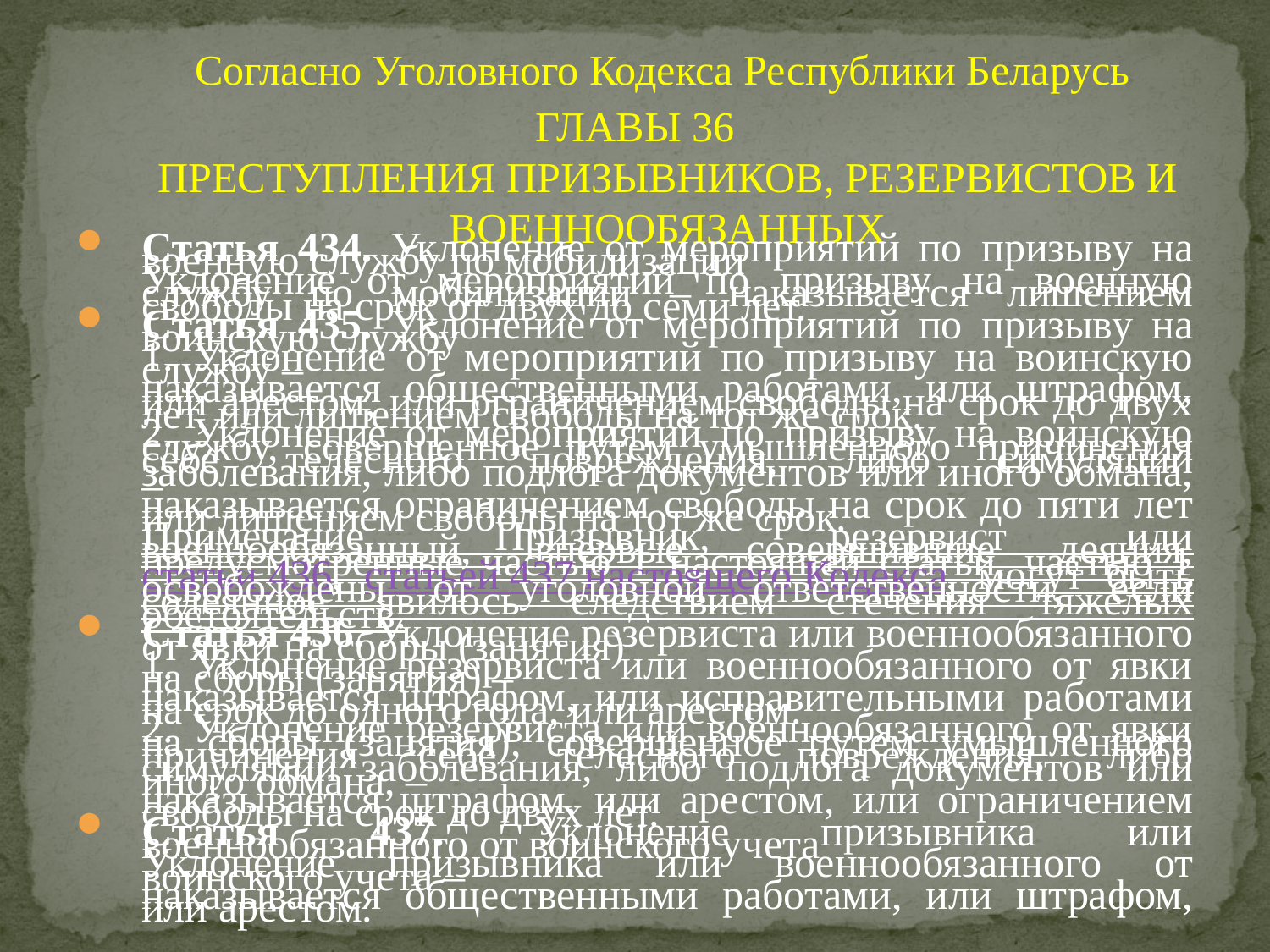

Согласно Уголовного Кодекса Республики Беларусь
ГЛАВЫ 36
ПРЕСТУПЛЕНИЯ ПРИЗЫВНИКОВ, РЕЗЕРВИСТОВ И ВОЕННООБЯЗАННЫХ
Статья 434. Уклонение от мероприятий по призыву на военную службу по мобилизации
	Уклонение от мероприятий по призыву на военную службу по мобилизации – наказывается лишением свободы на срок от двух до семи лет.
Статья 435. Уклонение от мероприятий по призыву на воинскую службу
	1. Уклонение от мероприятий по призыву на воинскую службу –
	наказывается общественными работами, или штрафом, или арестом, или ограничением свободы на срок до двух лет, или лишением свободы на тот же срок.
	2. Уклонение от мероприятий по призыву на воинскую службу, совершенное путем умышленного причинения себе телесного повреждения, либо симуляции заболевания, либо подлога документов или иного обмана, –
	наказывается ограничением свободы на срок до пяти лет или лишением свободы на тот же срок.
	Примечание. Призывник, резервист или военнообязанный, впервые совершившие деяния, предусмотренные частью 1 настоящей статьи, частью 1 статьи 436, статьей 437 настоящего Кодекса, могут быть освобождены от уголовной ответственности, если содеянное явилось следствием стечения тяжелых обстоятельств.
Статья 436. Уклонение резервиста или военнообязанного от явки на сборы (занятия)
	1. Уклонение резервиста или военнообязанного от явки на сборы (занятия) –
	наказывается штрафом, или исправительными работами на срок до одного года, или арестом.
	2. Уклонение резервиста или военнообязанного от явки на сборы (занятия), совершенное путем умышленного причинения себе телесного повреждения, либо симуляции заболевания, либо подлога документов или иного обмана, –
	наказывается штрафом, или арестом, или ограничением свободы на срок до двух лет.
Статья 437. Уклонение призывника или военнообязанного от воинского учета
	Уклонение призывника или военнообязанного от воинского учета –
	наказывается общественными работами, или штрафом, или арестом.